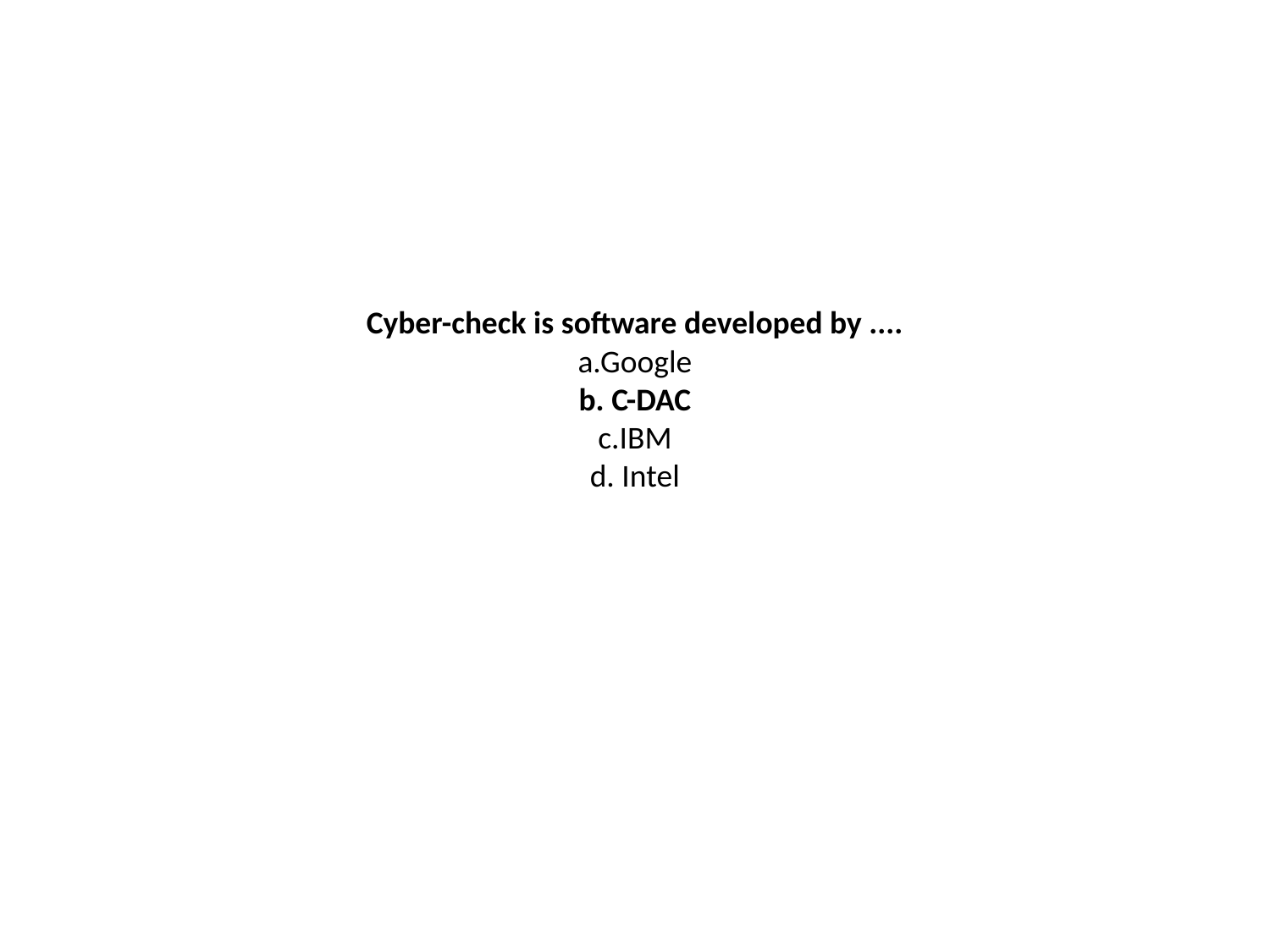

# Cyber-check is software developed by .... a.Google b. C-DAC c.IBM d. Intel